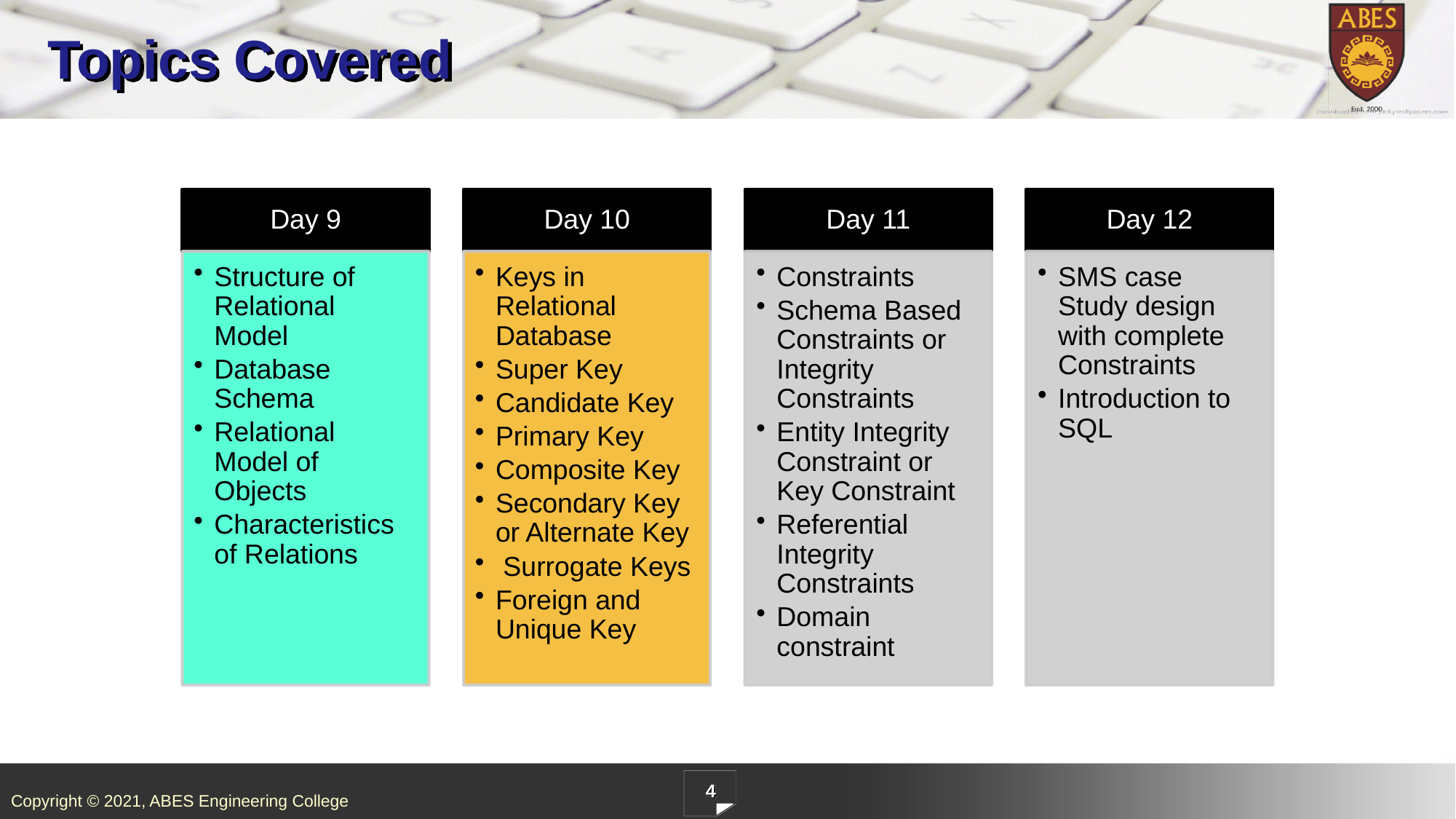

# Topics Covered

Day 9
Structure of Relational Model
Database Schema
Relational Model of Objects
Characteristics of Relations
Day 10
Keys in Relational Database
Super Key
Candidate Key
Primary Key
Composite Key
Secondary Key or Alternate Key
 Surrogate Keys
Foreign and Unique Key

Day 11
Constraints
Schema Based Constraints or Integrity Constraints
Entity Integrity Constraint or Key Constraint
Referential Integrity Constraints
Domain constraint
Day 12
SMS case Study design with complete Constraints
Introduction to SQL

4